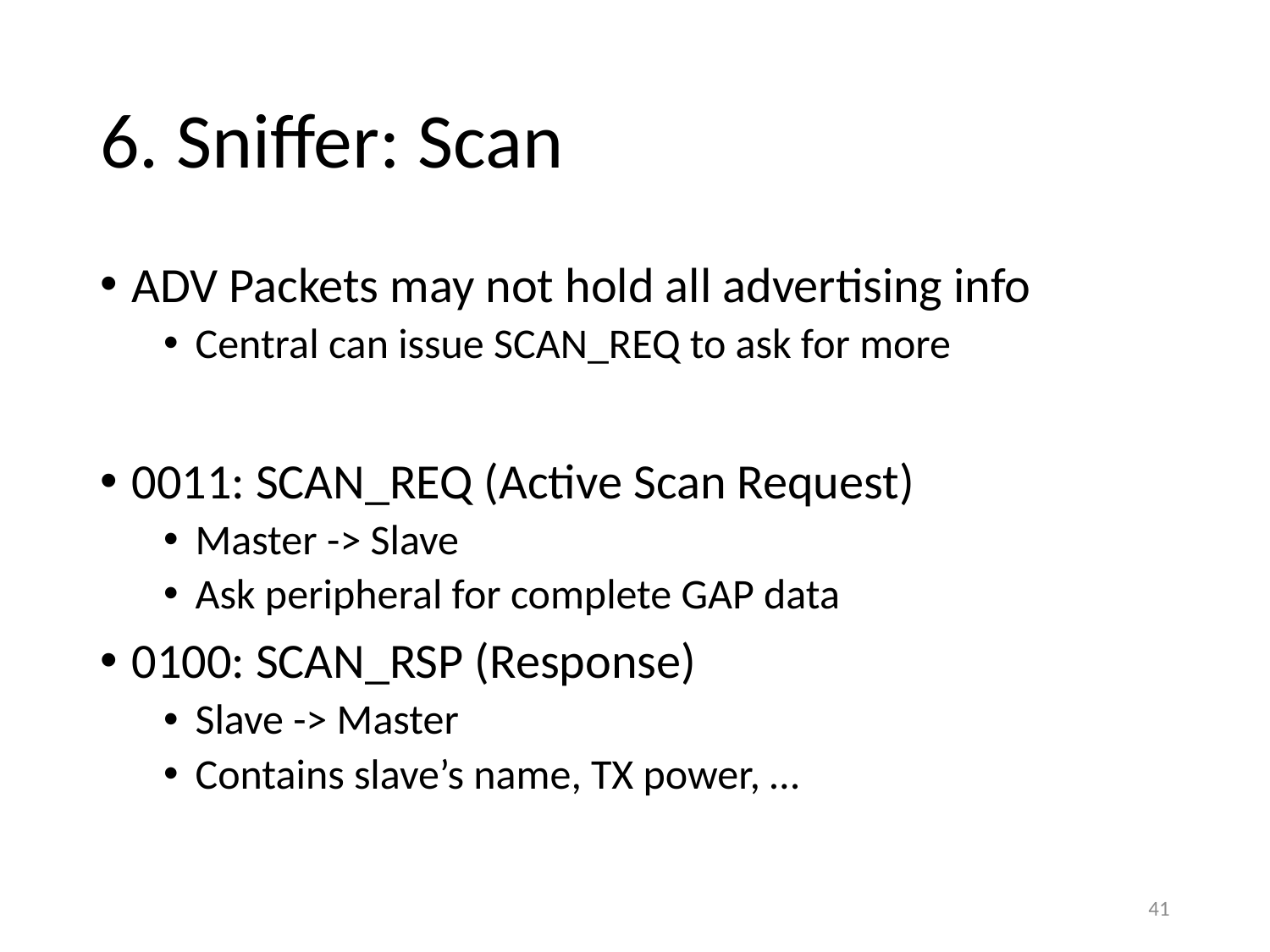

# 6. Sniffer: Scan
ADV Packets may not hold all advertising info
Central can issue SCAN_REQ to ask for more

0011: SCAN_REQ (Active Scan Request)
Master -> Slave
Ask peripheral for complete GAP data
0100: SCAN_RSP (Response)
Slave -> Master
Contains slave’s name, TX power, …

41